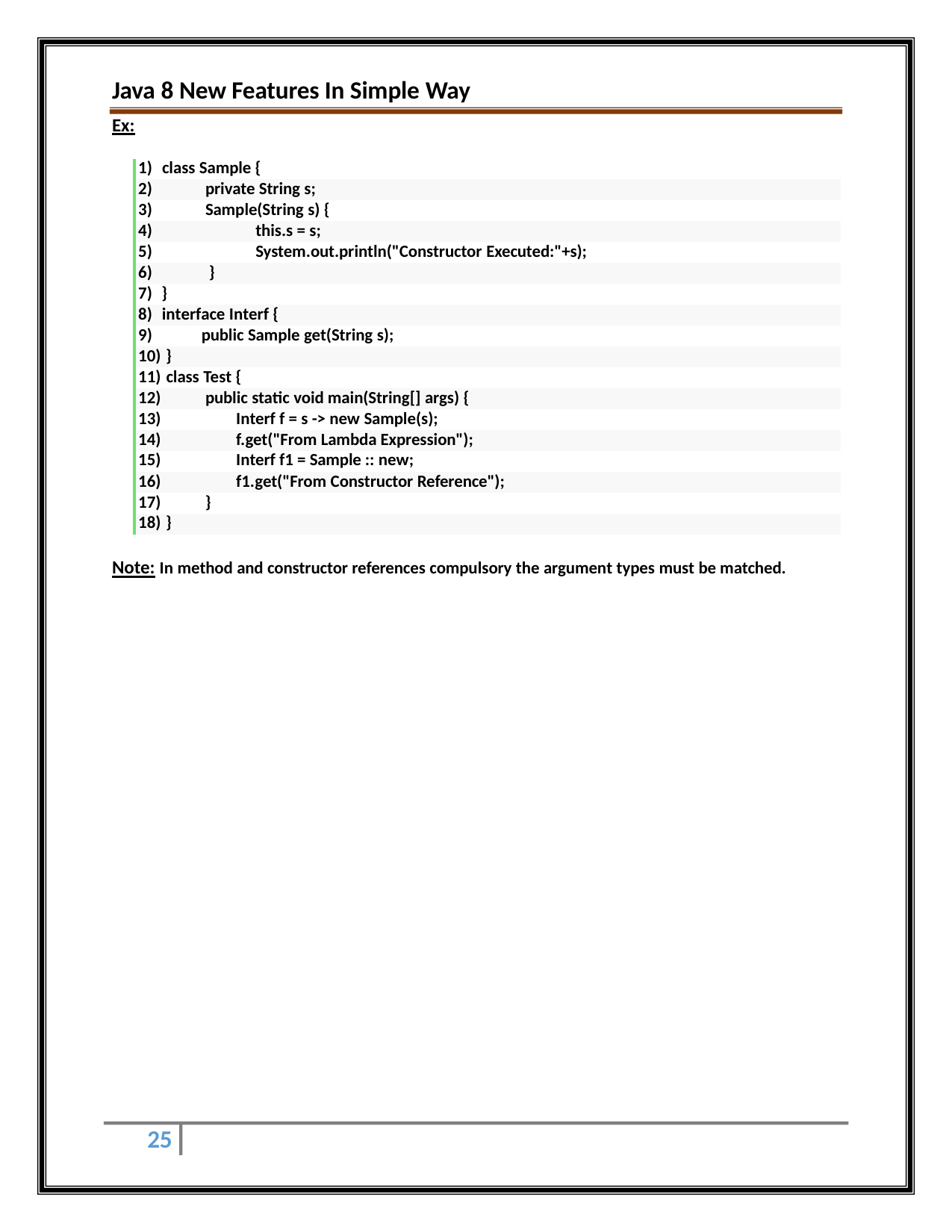

Java 8 New Features In Simple Way

Ex:
| 1) class Sample { |
| --- |
| 2) private String s; |
| 3) Sample(String s) { |
| 4) this.s = s; |
| 5) System.out.println("Constructor Executed:"+s); |
| 6) } |
| 7) } |
| 8) interface Interf { |
| 9) public Sample get(String s); |
| 10) } |
| 11) class Test { |
| 12) public static void main(String[] args) { |
| 13) Interf f = s -> new Sample(s); |
| 14) f.get("From Lambda Expression"); |
| 15) Interf f1 = Sample :: new; |
| 16) f1.get("From Constructor Reference"); |
| 17) } |
| 18) } |
Note: In method and constructor references compulsory the argument types must be matched.

25